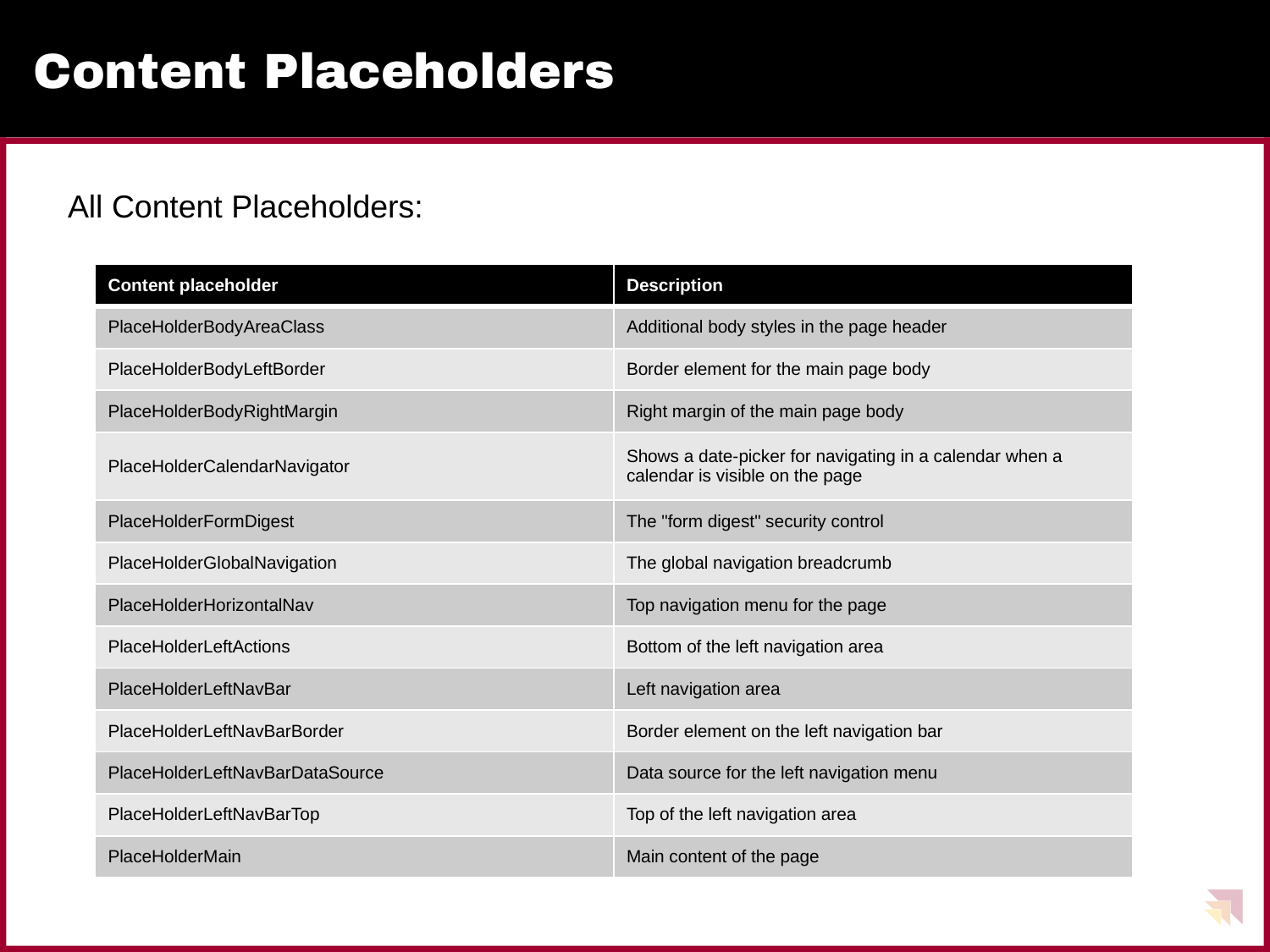

# Content Placeholders
All Content Placeholders:
| Content placeholder | Description |
| --- | --- |
| PlaceHolderBodyAreaClass | Additional body styles in the page header |
| PlaceHolderBodyLeftBorder | Border element for the main page body |
| PlaceHolderBodyRightMargin | Right margin of the main page body |
| PlaceHolderCalendarNavigator | Shows a date-picker for navigating in a calendar when a calendar is visible on the page |
| PlaceHolderFormDigest | The "form digest" security control |
| PlaceHolderGlobalNavigation | The global navigation breadcrumb |
| PlaceHolderHorizontalNav | Top navigation menu for the page |
| PlaceHolderLeftActions | Bottom of the left navigation area |
| PlaceHolderLeftNavBar | Left navigation area |
| PlaceHolderLeftNavBarBorder | Border element on the left navigation bar |
| PlaceHolderLeftNavBarDataSource | Data source for the left navigation menu |
| PlaceHolderLeftNavBarTop | Top of the left navigation area |
| PlaceHolderMain | Main content of the page |